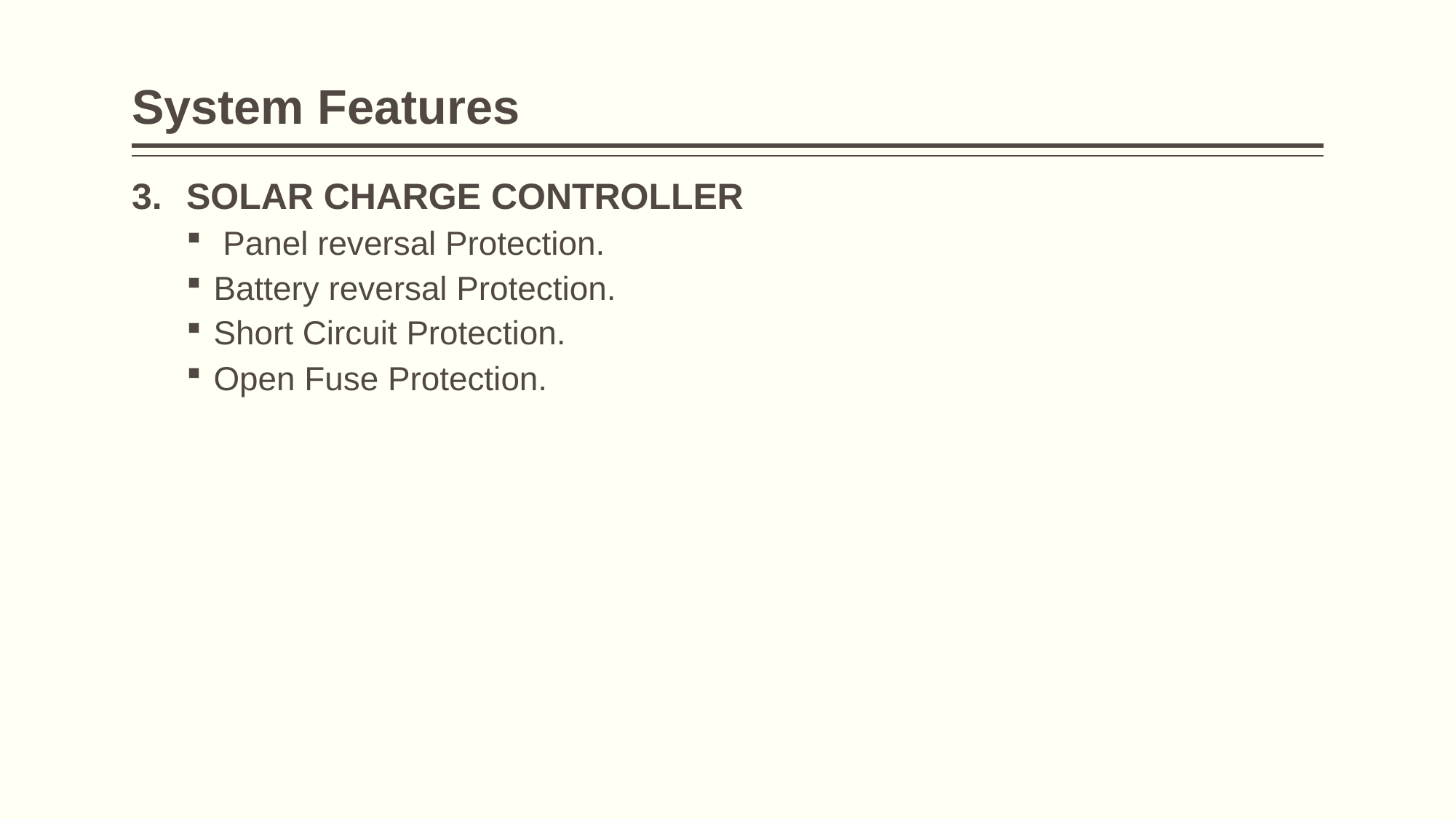

# System Features
SOLAR CHARGE CONTROLLER
 Panel reversal Protection.
Battery reversal Protection.
Short Circuit Protection.
Open Fuse Protection.